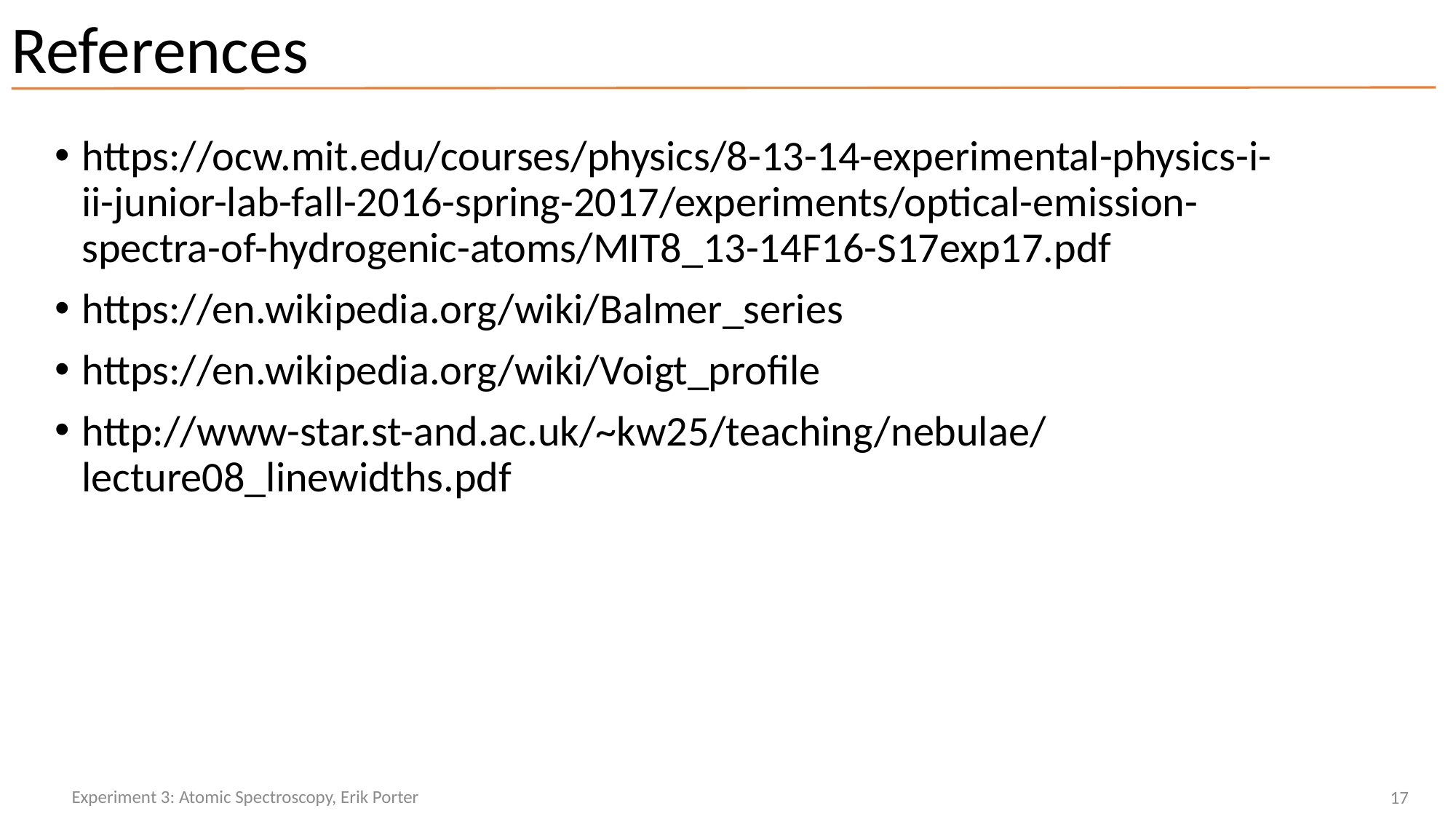

# References
https://ocw.mit.edu/courses/physics/8-13-14-experimental-physics-i-ii-junior-lab-fall-2016-spring-2017/experiments/optical-emission-spectra-of-hydrogenic-atoms/MIT8_13-14F16-S17exp17.pdf
https://en.wikipedia.org/wiki/Balmer_series
https://en.wikipedia.org/wiki/Voigt_profile
http://www-star.st-and.ac.uk/~kw25/teaching/nebulae/lecture08_linewidths.pdf
Experiment 3: Atomic Spectroscopy, Erik Porter
17